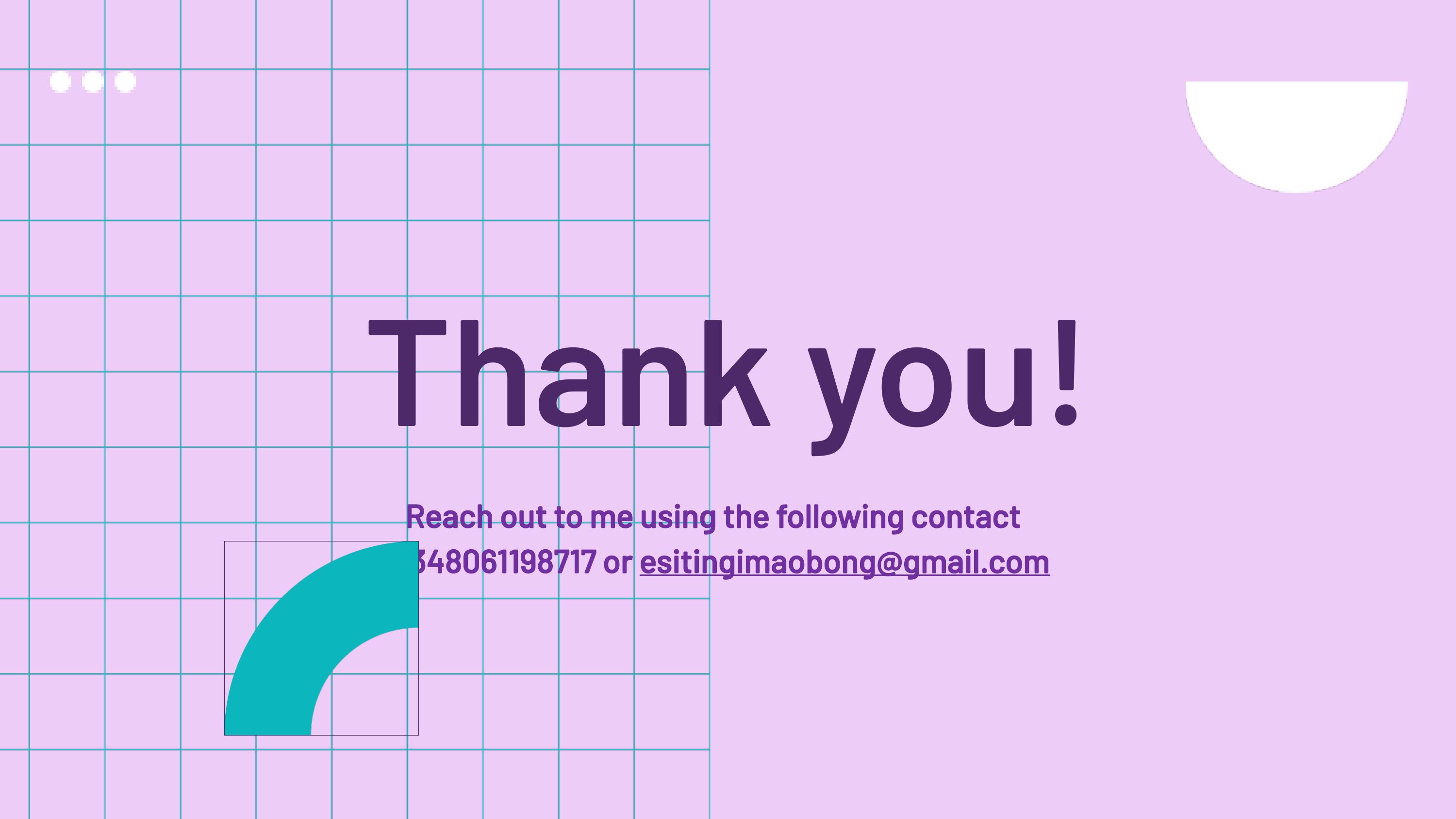

Thank you!
Reach out to me using the following contact
+2348061198717 or esitingimaobong@gmail.com